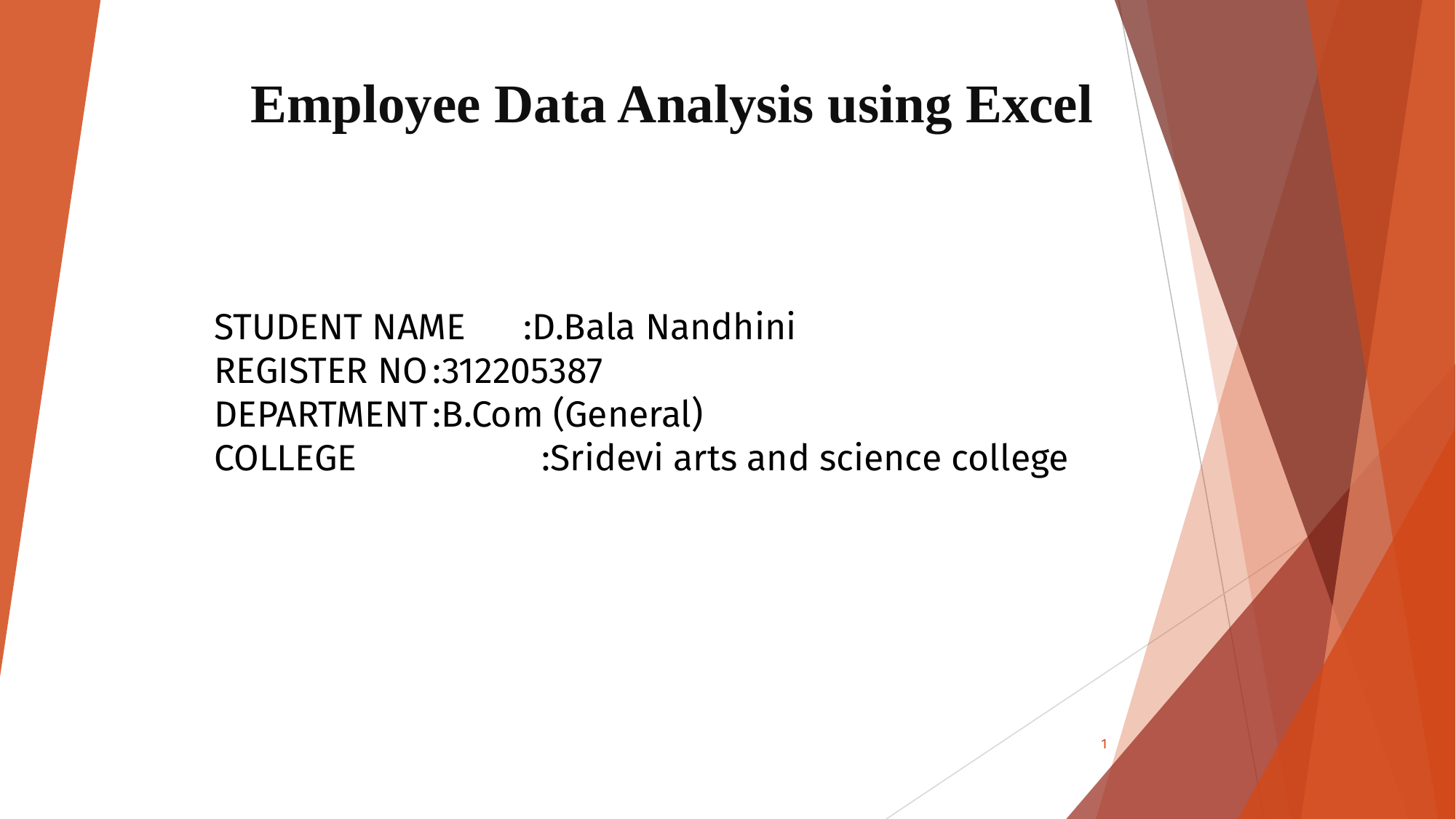

# Employee Data Analysis using Excel
STUDENT NAME      :D.Bala Nandhini
REGISTER NO	:312205387
DEPARTMENT	:B.Com (General)
COLLEGE		:Sridevi arts and science college
1